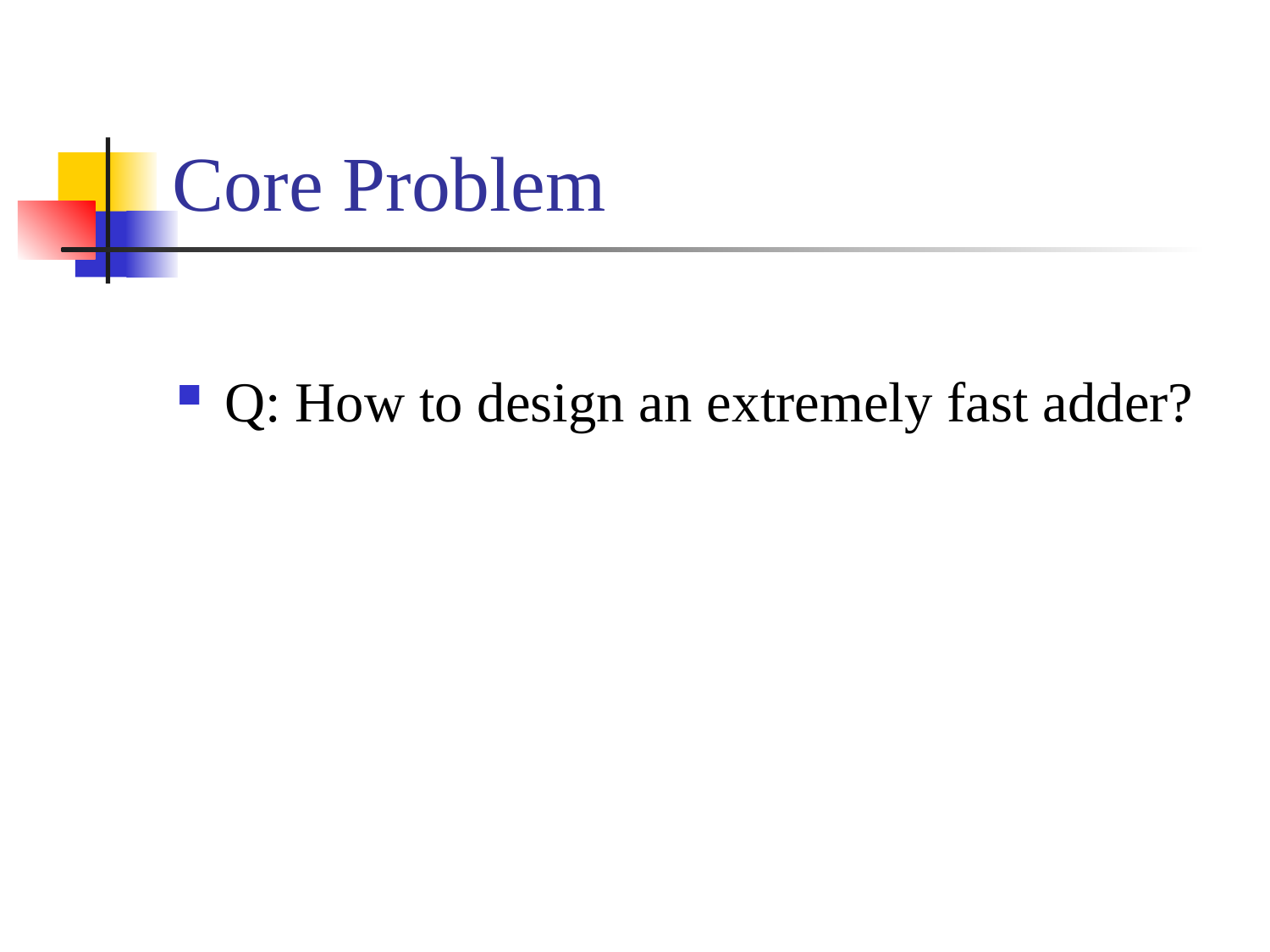

# Core Problem

Q: How to design an extremely fast adder?